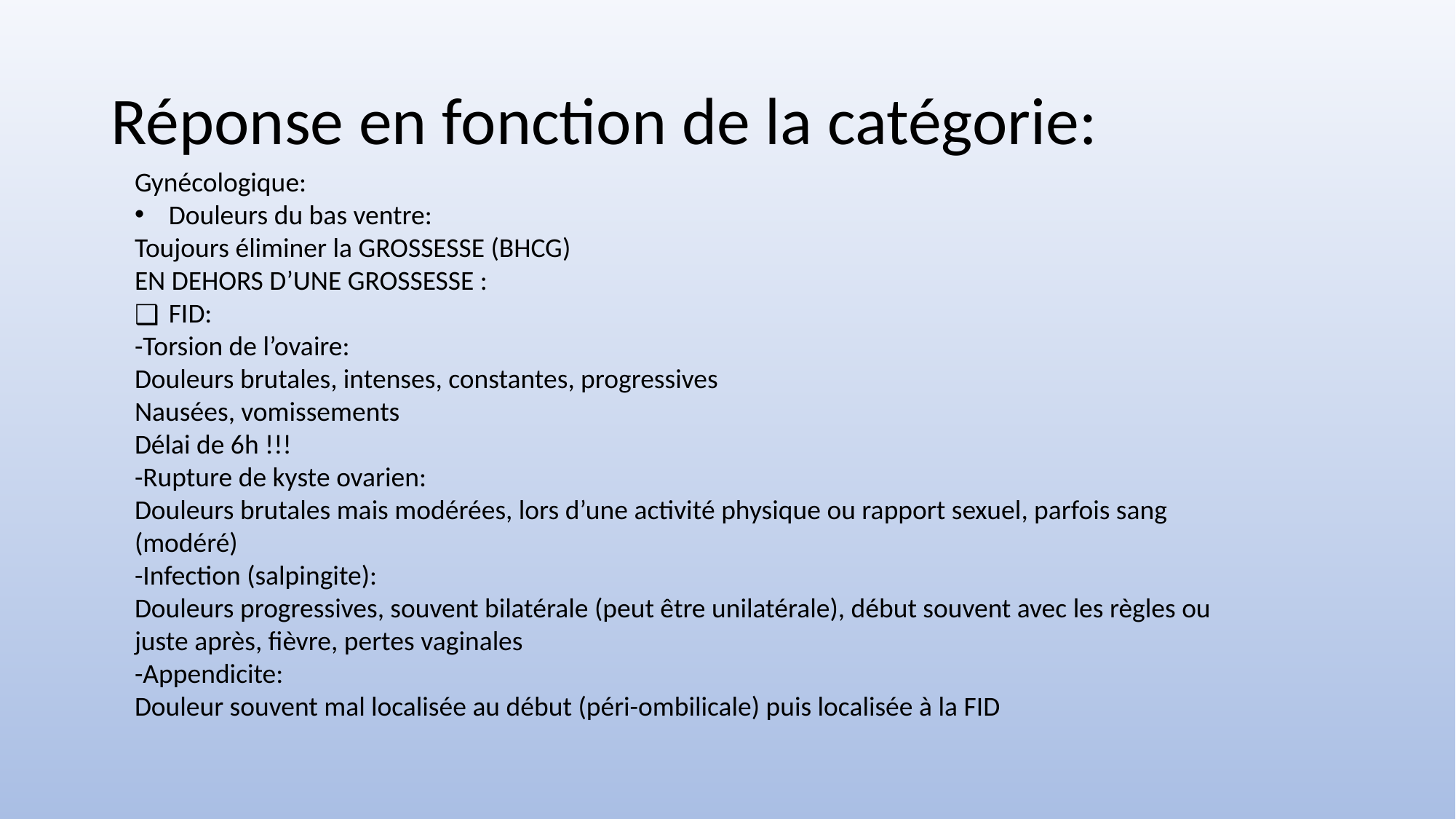

# Réponse en fonction de la catégorie:
Gynécologique:
Douleurs du bas ventre:
Toujours éliminer la GROSSESSE (BHCG)
EN DEHORS D’UNE GROSSESSE :
FID:
-Torsion de l’ovaire:
Douleurs brutales, intenses, constantes, progressives
Nausées, vomissements
Délai de 6h !!!
-Rupture de kyste ovarien:
Douleurs brutales mais modérées, lors d’une activité physique ou rapport sexuel, parfois sang (modéré)
-Infection (salpingite):
Douleurs progressives, souvent bilatérale (peut être unilatérale), début souvent avec les règles ou juste après, fièvre, pertes vaginales
-Appendicite:
Douleur souvent mal localisée au début (péri-ombilicale) puis localisée à la FID